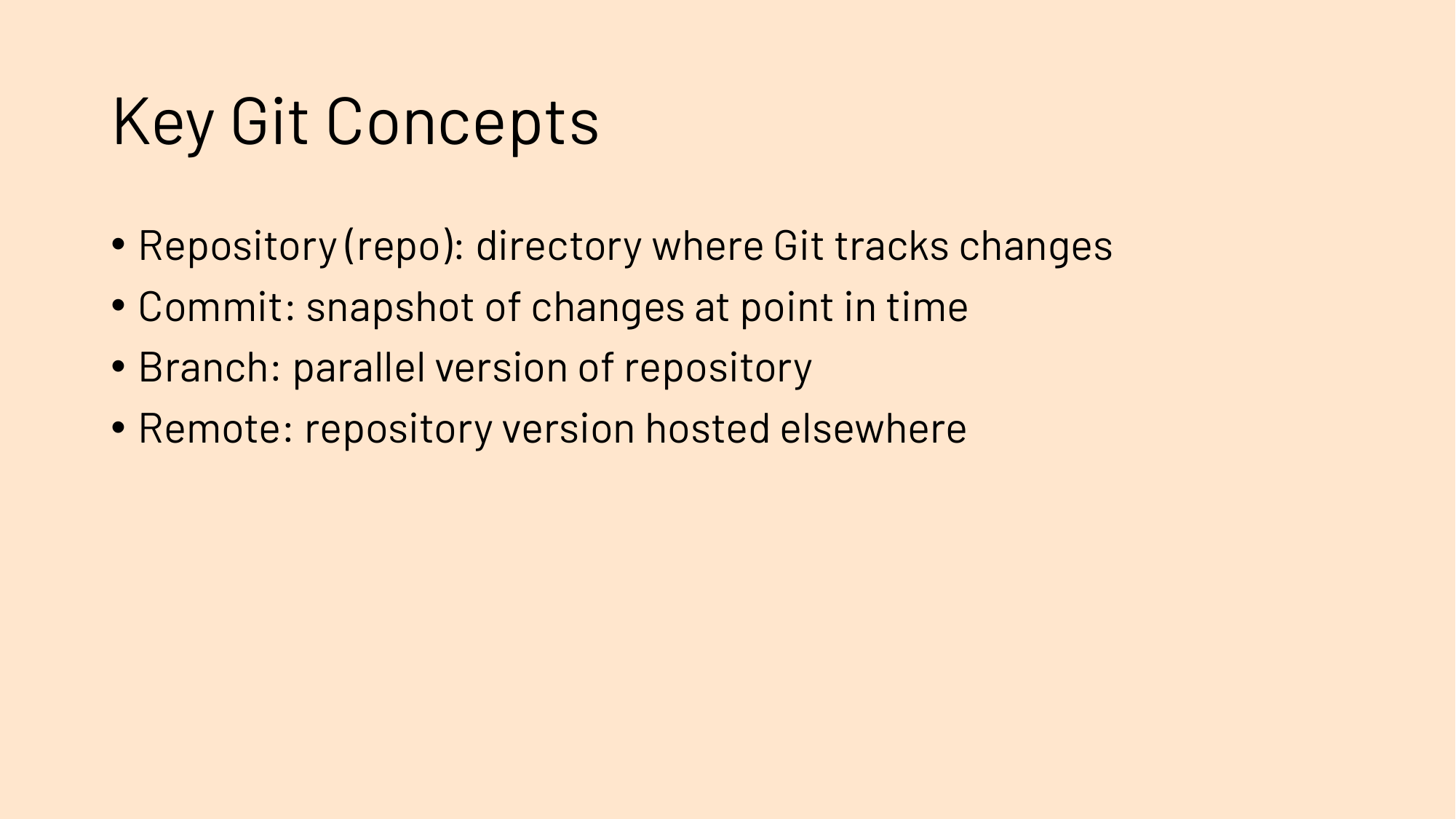

# Key Git Concepts
Repository (repo): directory where Git tracks changes
Commit: snapshot of changes at point in time
Branch: parallel version of repository
Remote: repository version hosted elsewhere